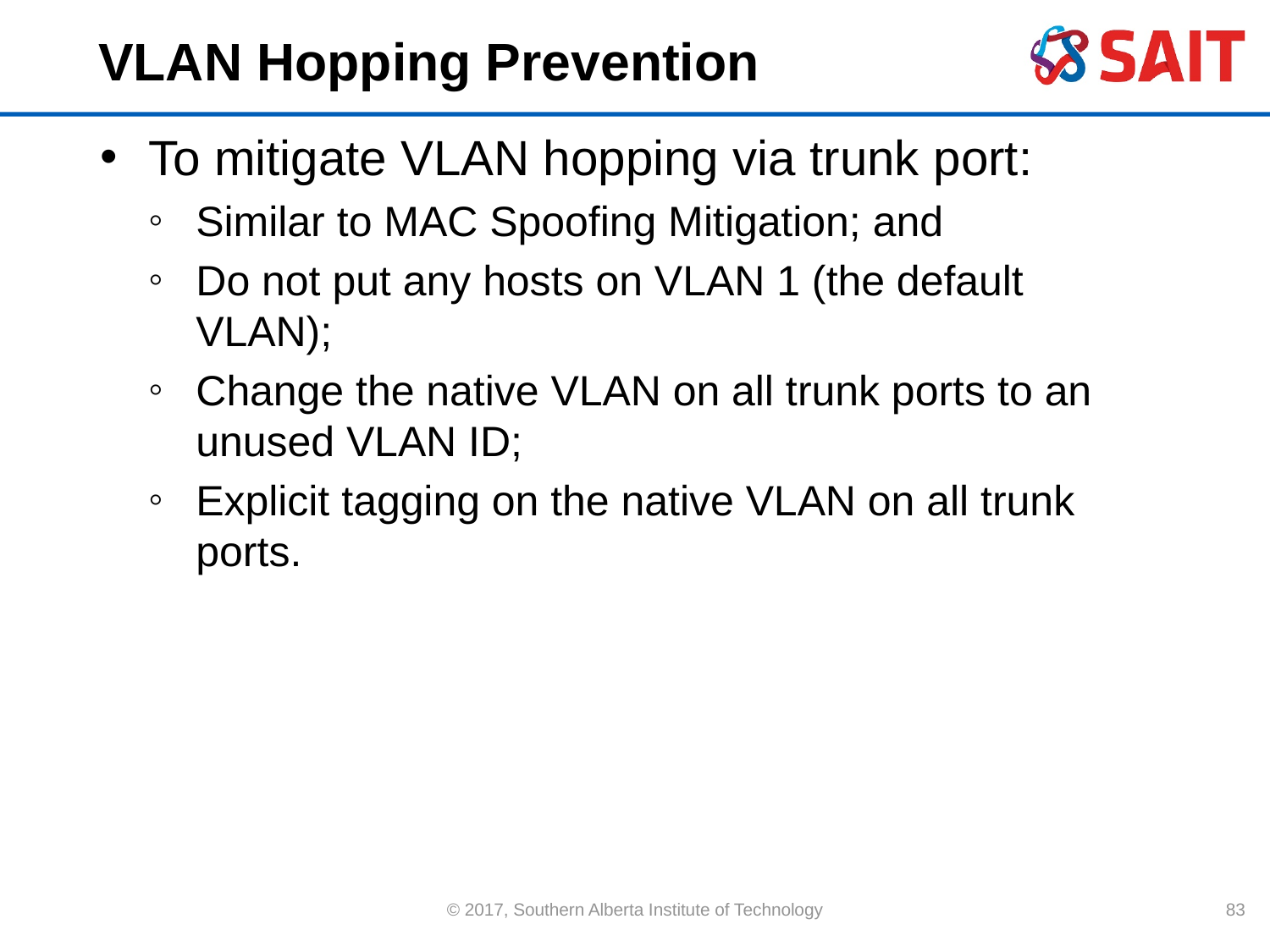

# VLAN Hopping Prevention
To mitigate VLAN hopping via trunk port:
Similar to MAC Spoofing Mitigation; and
Do not put any hosts on VLAN 1 (the default VLAN);
Change the native VLAN on all trunk ports to an unused VLAN ID;
Explicit tagging on the native VLAN on all trunk ports.